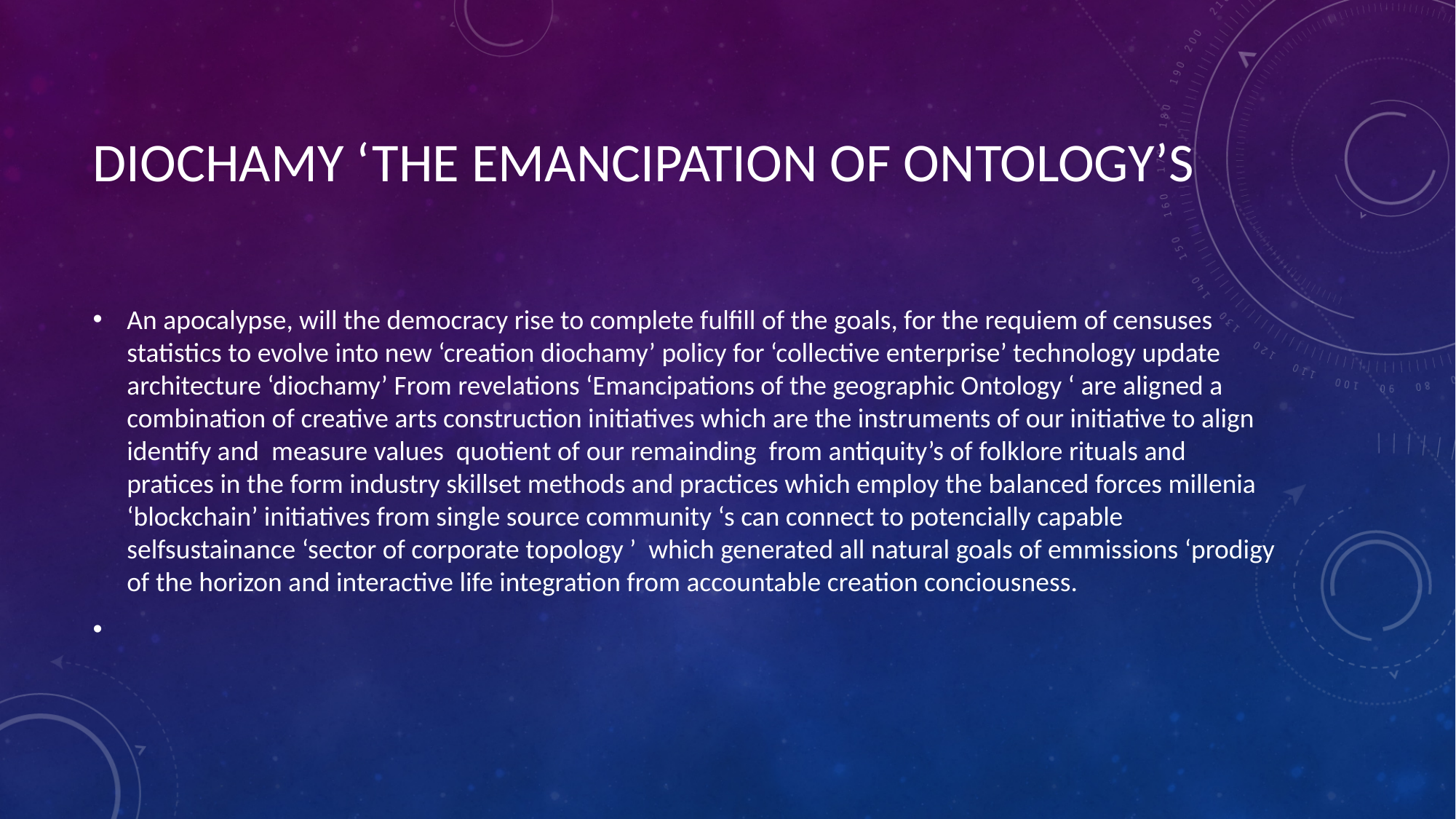

# Diochamy ‘the emancipation of ontology’s
An apocalypse, will the democracy rise to complete fulfill of the goals, for the requiem of censuses statistics to evolve into new ‘creation diochamy’ policy for ‘collective enterprise’ technology update  architecture ‘diochamy’ From revelations ‘Emancipations of the geographic Ontology ‘ are aligned a combination of creative arts construction initiatives which are the instruments of our initiative to align identify and  measure values  quotient of our remainding  from antiquity’s of folklore rituals and pratices in the form industry skillset methods and practices which employ the balanced forces millenia ‘blockchain’ initiatives from single source community ‘s can connect to potencially capable selfsustainance ‘sector of corporate topology ’  which generated all natural goals of emmissions ‘prodigy of the horizon and interactive life integration from accountable creation conciousness.